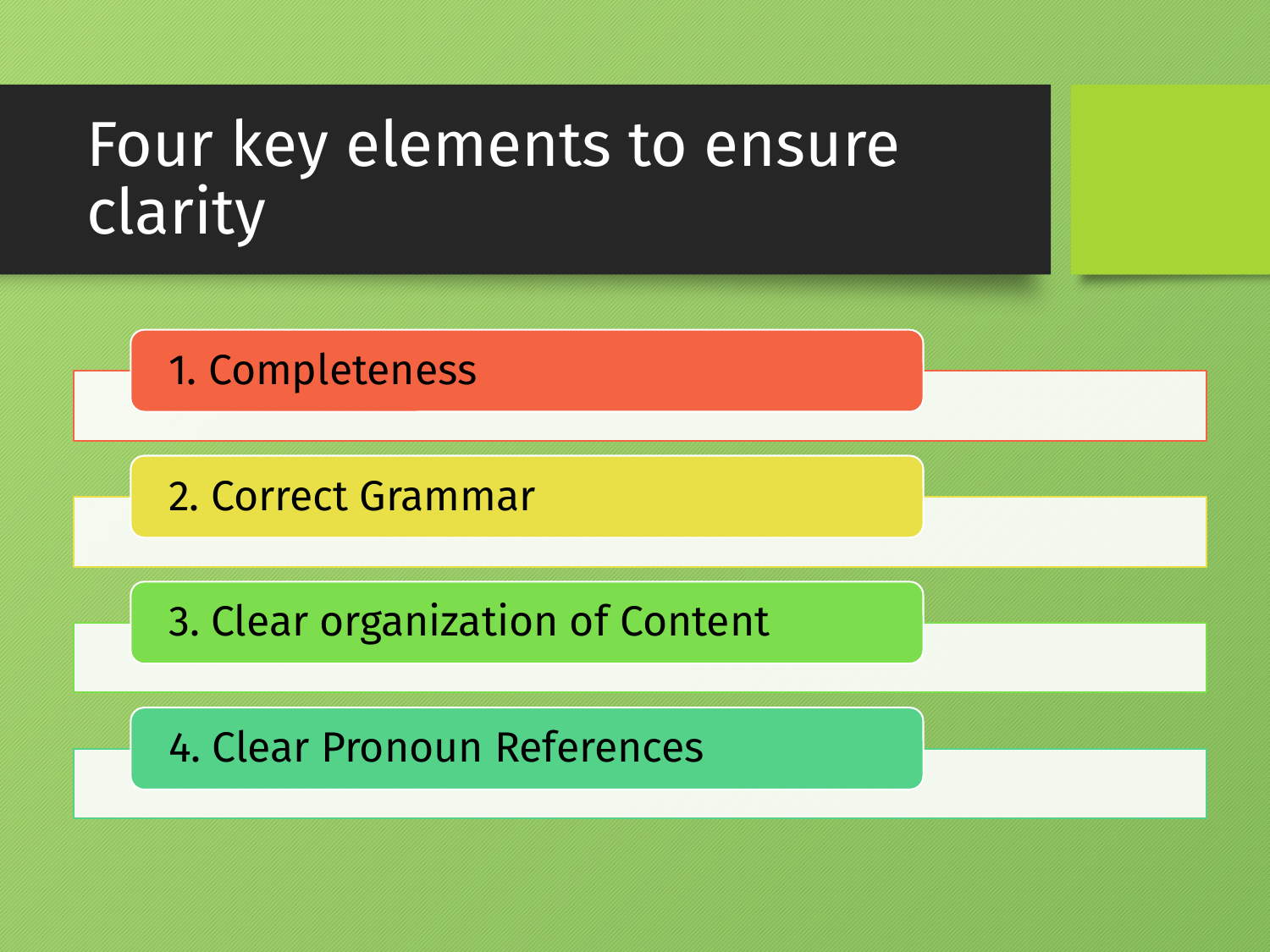

# Four key elements to ensure clarity
1. Completeness
2. Correct Grammar
3. Clear organization of Content
4. Clear Pronoun References